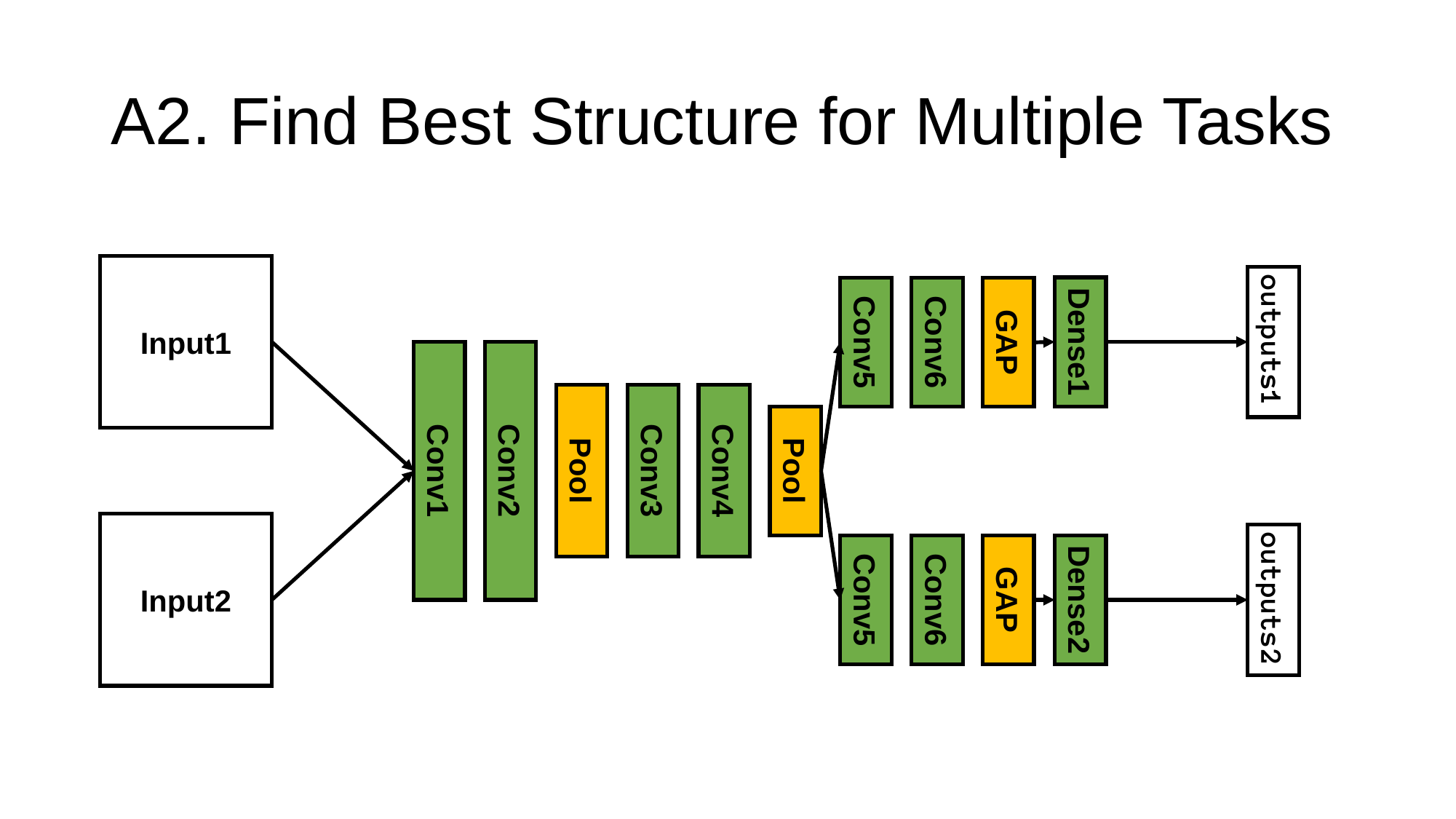

# A2. Find Best Structure for Multiple Tasks
Input1
Dense1
outputs1
Conv5
Conv6
GAP
Conv1
Conv2
Pool
Conv3
Conv4
Pool
Input2
Conv5
Conv6
GAP
Dense2
outputs2